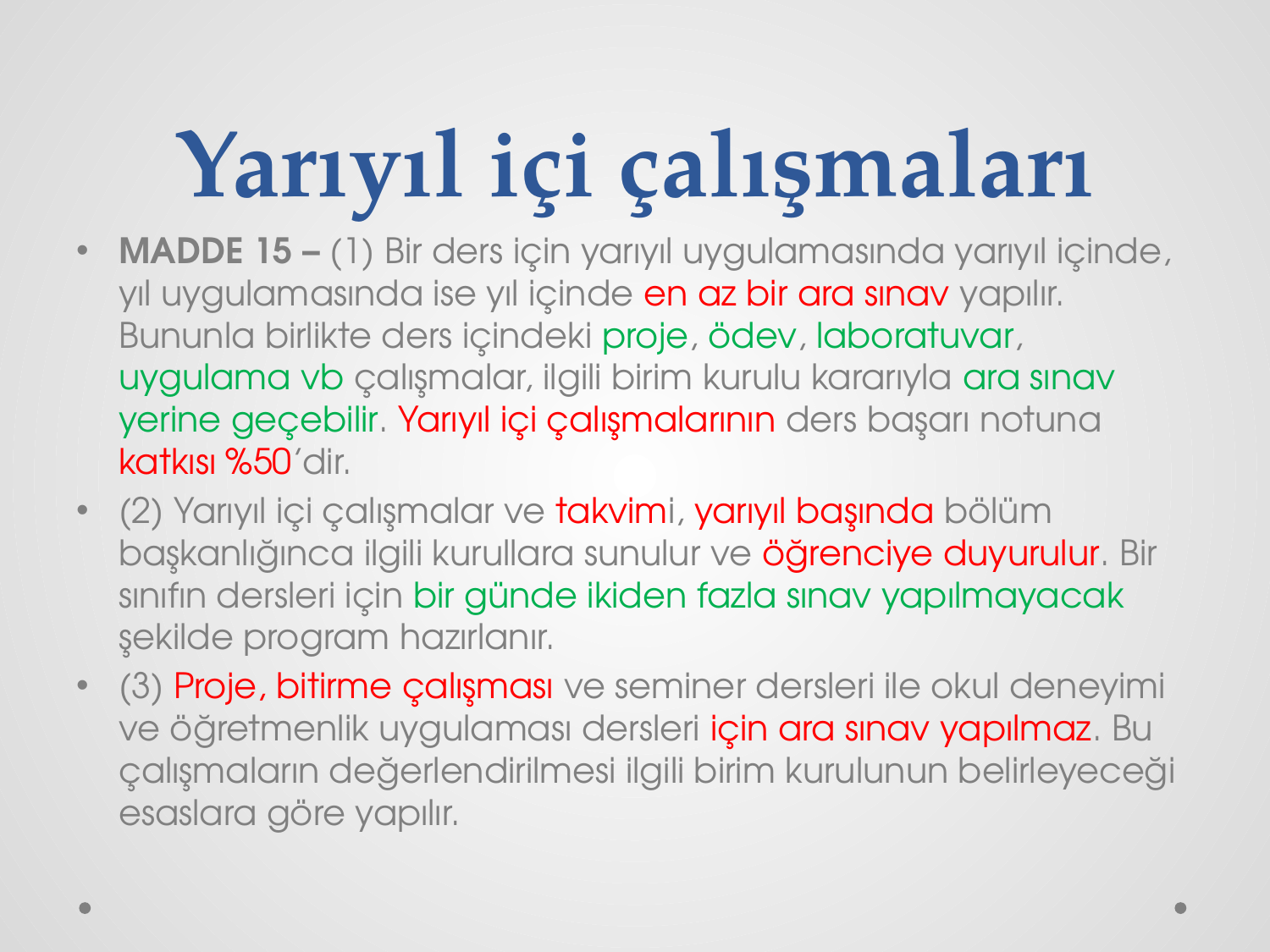

# Yarıyıl içi çalışmaları
MADDE 15 – (1) Bir ders için yarıyıl uygulamasında yarıyıl içinde, yıl uygulamasında ise yıl içinde en az bir ara sınav yapılır. Bununla birlikte ders içindeki proje, ödev, laboratuvar, uygulama vb çalışmalar, ilgili birim kurulu kararıyla ara sınav yerine geçebilir. Yarıyıl içi çalışmalarının ders başarı notuna katkısı %50’dir.
(2) Yarıyıl içi çalışmalar ve takvimi, yarıyıl başında bölüm başkanlığınca ilgili kurullara sunulur ve öğrenciye duyurulur. Bir sınıfın dersleri için bir günde ikiden fazla sınav yapılmayacak şekilde program hazırlanır.
(3) Proje, bitirme çalışması ve seminer dersleri ile okul deneyimi ve öğretmenlik uygulaması dersleri için ara sınav yapılmaz. Bu çalışmaların değerlendirilmesi ilgili birim kurulunun belirleyeceği esaslara göre yapılır.